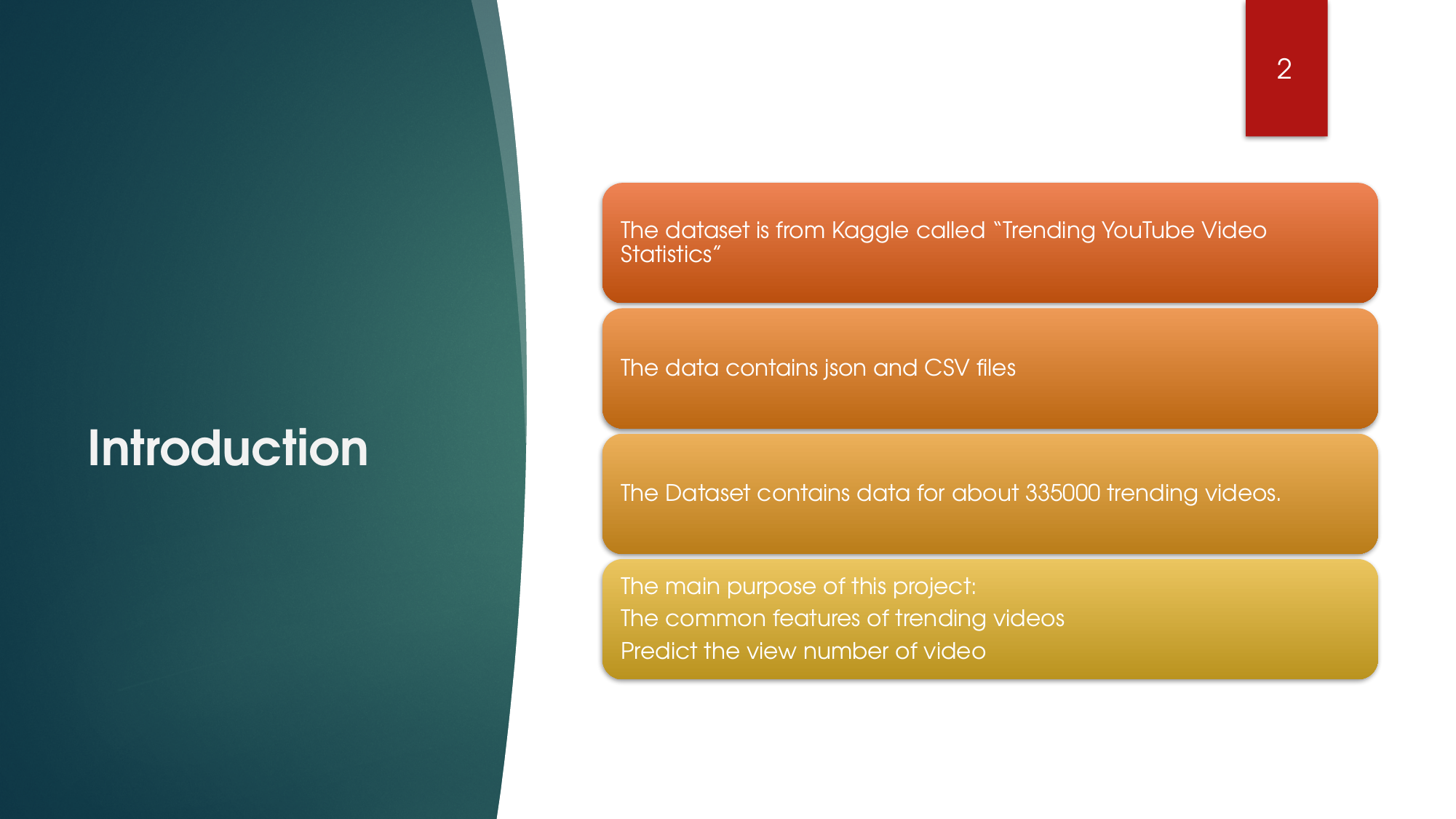

2

# Introduction
The dataset is from Kaggle called “Trending YouTube Video Statistics”
The data contains json and CSV files
The Dataset contains data for about 335000 trending videos.
The main purpose of this project:
The common features of trending videos
Predict the view number of video